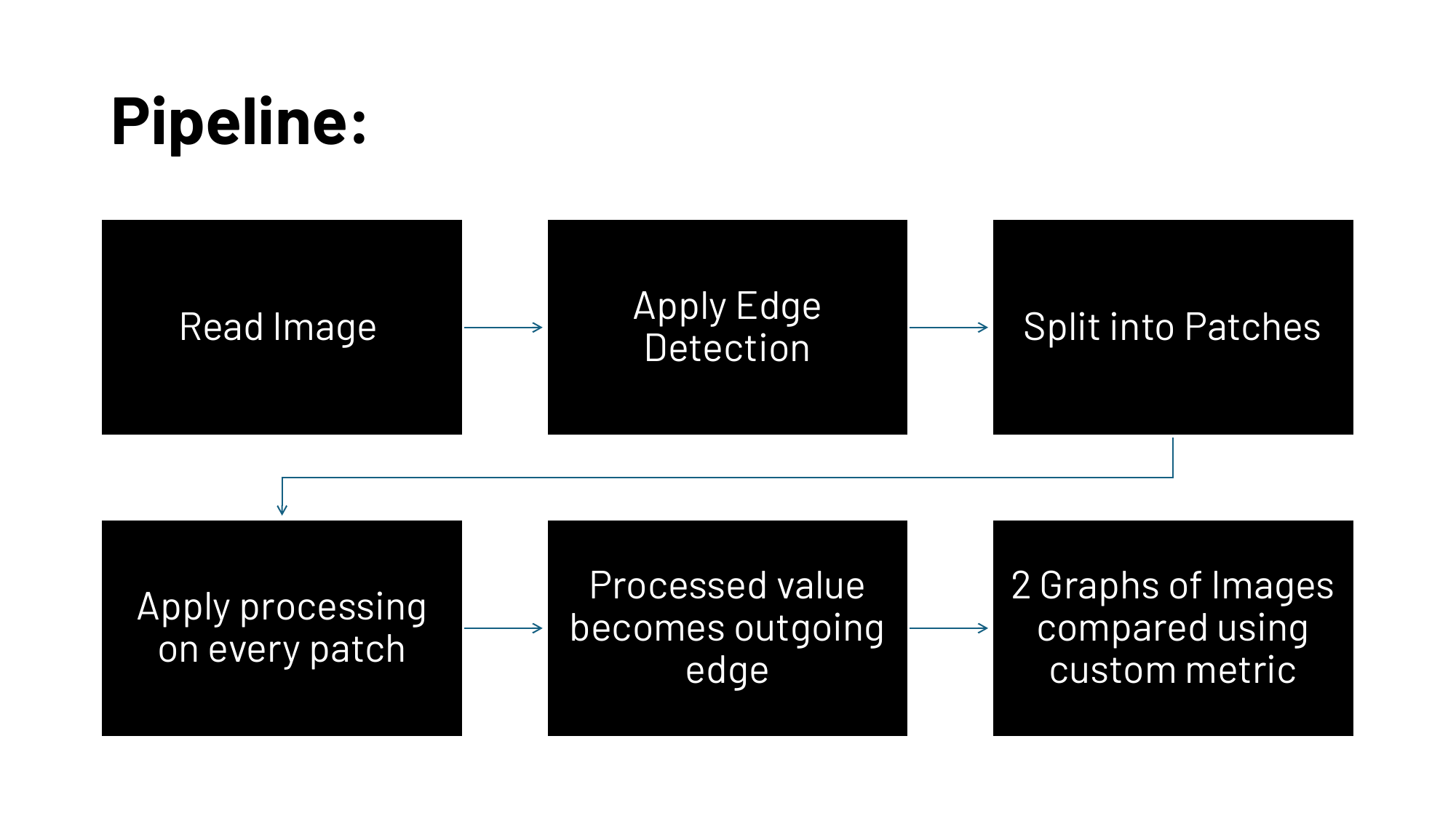

# Pipeline:

Read Image

Apply Edge Detection

Split into Patches

Apply processing on every patch

Processed value becomes outgoing edge
2 Graphs of Images compared using custom metric